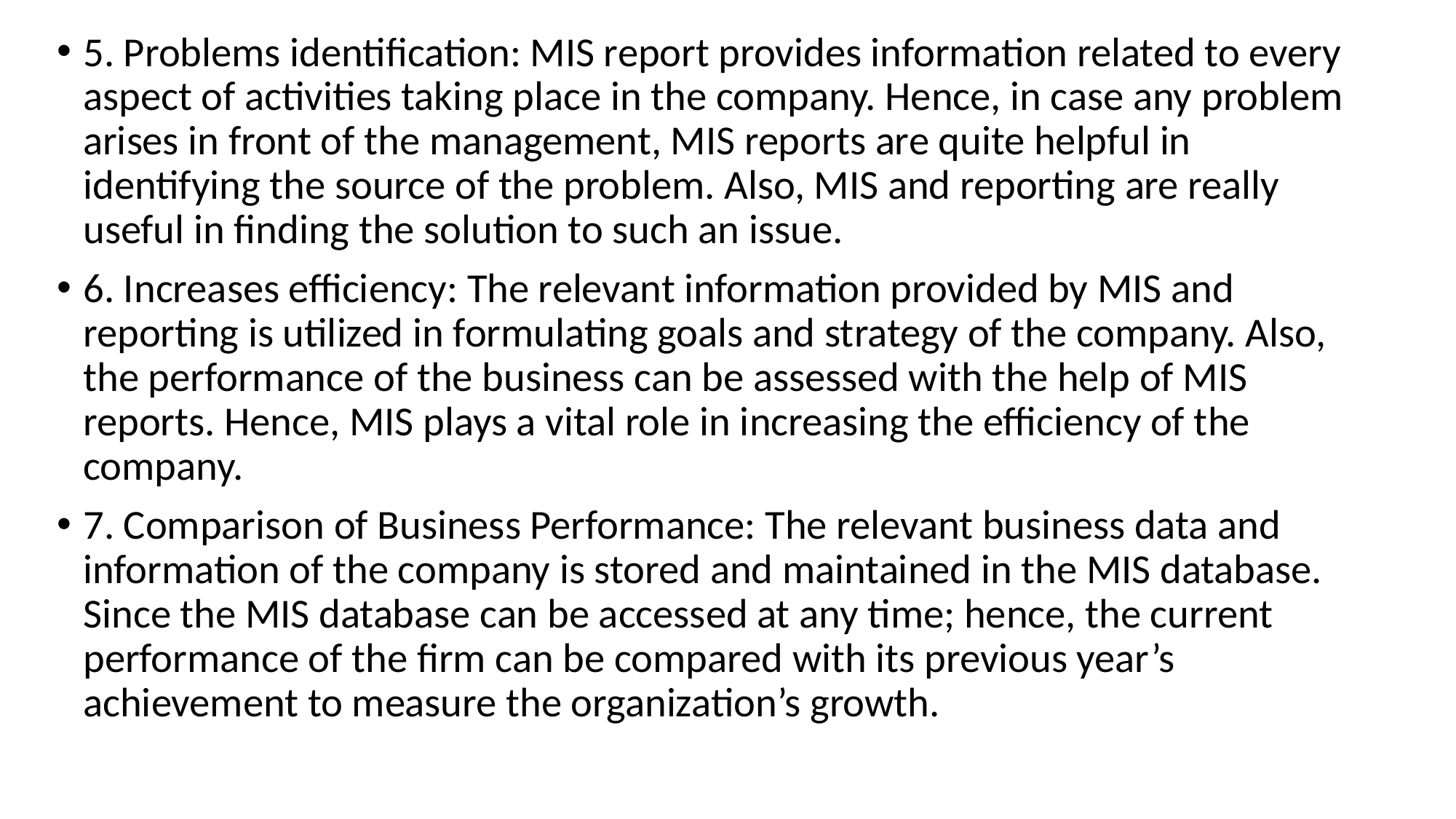

5. Problems identification: MIS report provides information related to every aspect of activities taking place in the company. Hence, in case any problem arises in front of the management, MIS reports are quite helpful in identifying the source of the problem. Also, MIS and reporting are really useful in finding the solution to such an issue.
6. Increases efficiency: The relevant information provided by MIS and reporting is utilized in formulating goals and strategy of the company. Also, the performance of the business can be assessed with the help of MIS reports. Hence, MIS plays a vital role in increasing the efficiency of the company.
7. Comparison of Business Performance: The relevant business data and information of the company is stored and maintained in the MIS database. Since the MIS database can be accessed at any time; hence, the current performance of the firm can be compared with its previous year’s achievement to measure the organization’s growth.